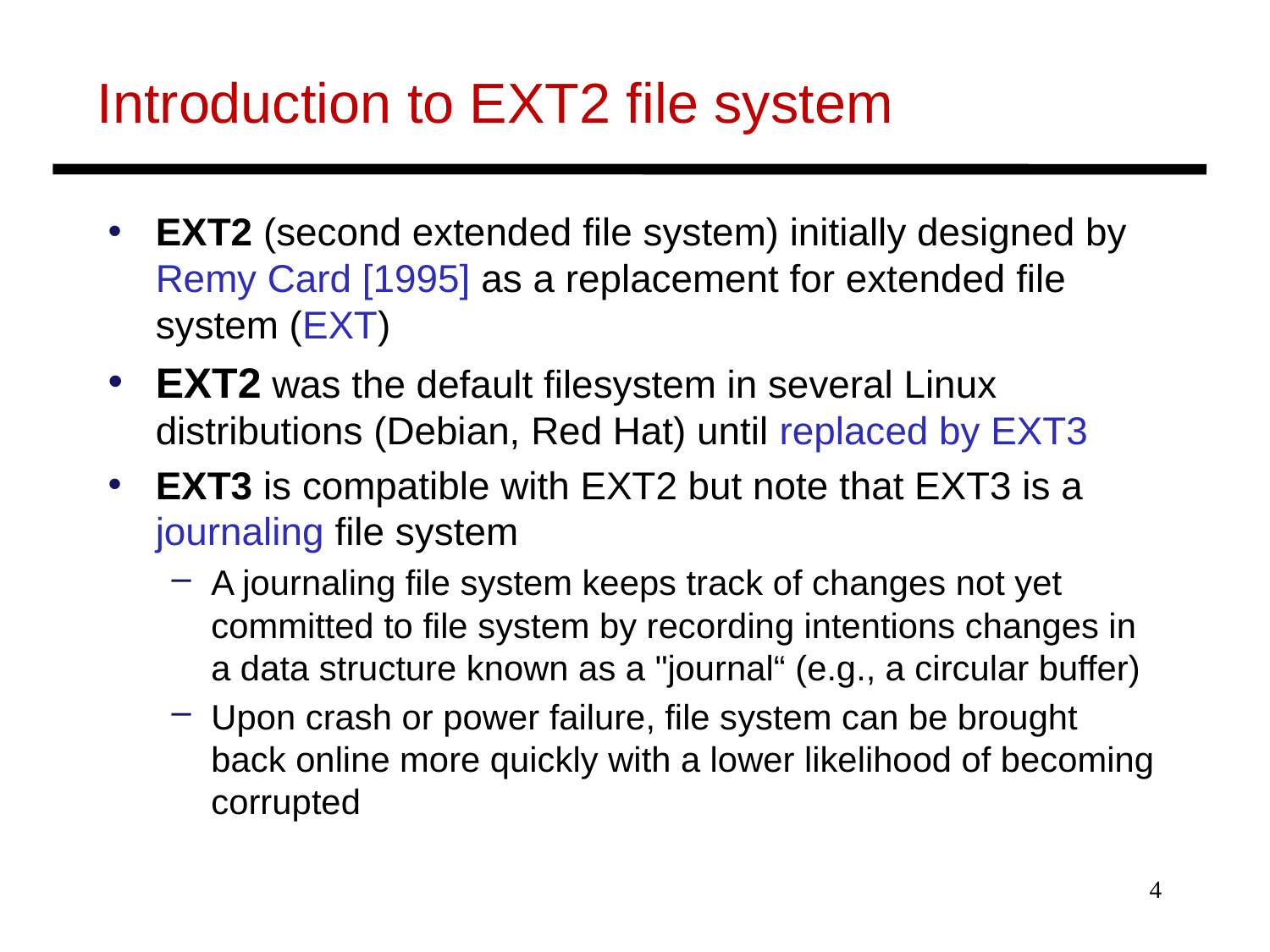

# Introduction to EXT2 file system
EXT2 (second extended file system) initially designed by Remy Card [1995] as a replacement for extended file system (EXT)
EXT2 was the default filesystem in several Linux distributions (Debian, Red Hat) until replaced by EXT3
EXT3 is compatible with EXT2 but note that EXT3 is a journaling file system
A journaling file system keeps track of changes not yet committed to file system by recording intentions changes in a data structure known as a "journal“ (e.g., a circular buffer)
Upon crash or power failure, file system can be brought back online more quickly with a lower likelihood of becoming corrupted

4